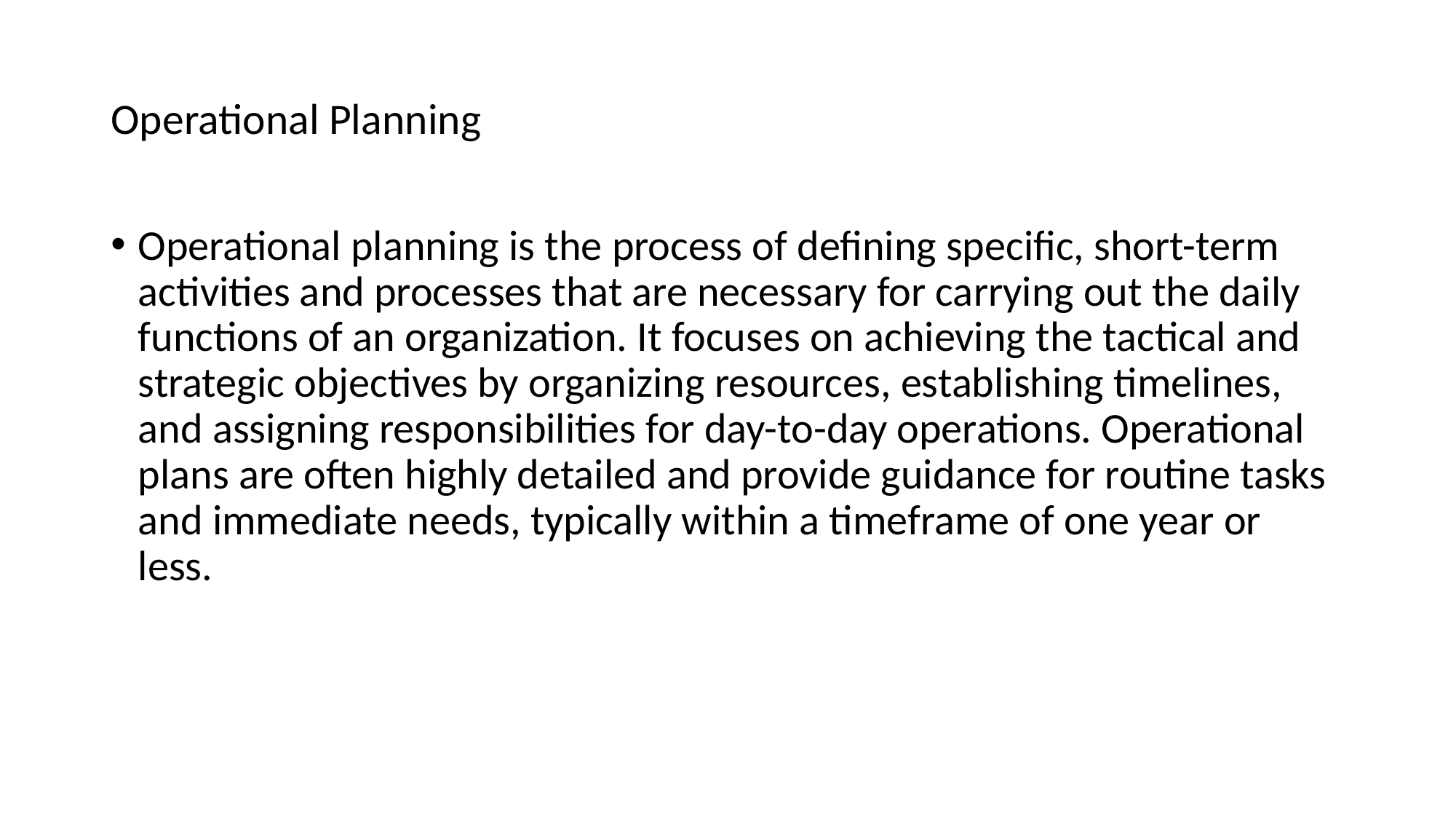

# Operational Planning
Operational planning is the process of defining specific, short-term activities and processes that are necessary for carrying out the daily functions of an organization. It focuses on achieving the tactical and strategic objectives by organizing resources, establishing timelines, and assigning responsibilities for day-to-day operations. Operational plans are often highly detailed and provide guidance for routine tasks and immediate needs, typically within a timeframe of one year or less.